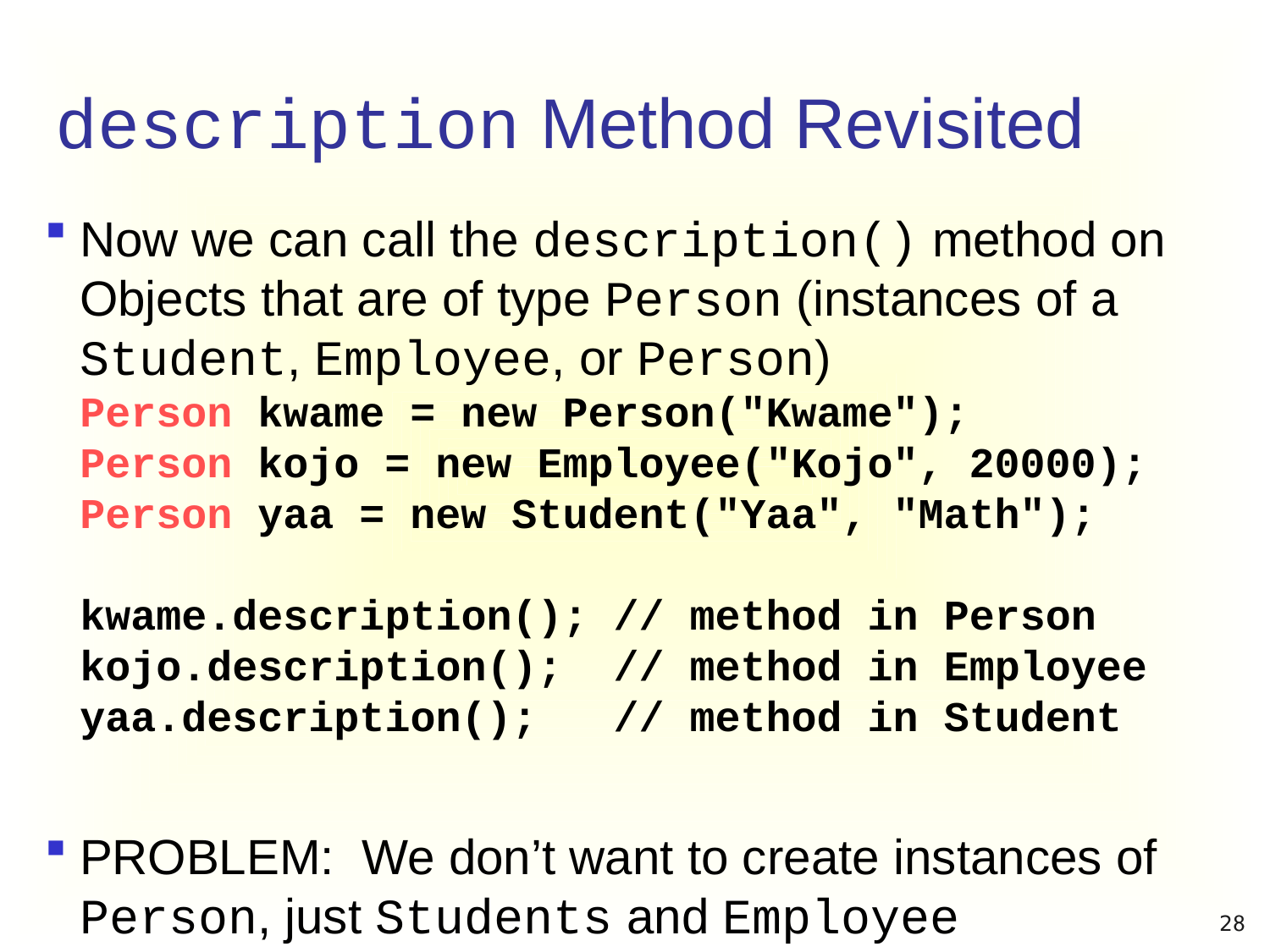

# description Method Revisited
Now we can call the description() method on Objects that are of type Person (instances of a Student, Employee, or Person)
Person kwame = new Person("Kwame");
Person kojo = new Employee("Kojo", 20000);
Person yaa = new Student("Yaa", "Math");

kwame.description(); // method in Person
kojo.description();  // method in Employee
yaa.description();   // method in Student

PROBLEM:  We don’t want to create instances of Person, just Students and Employee
28